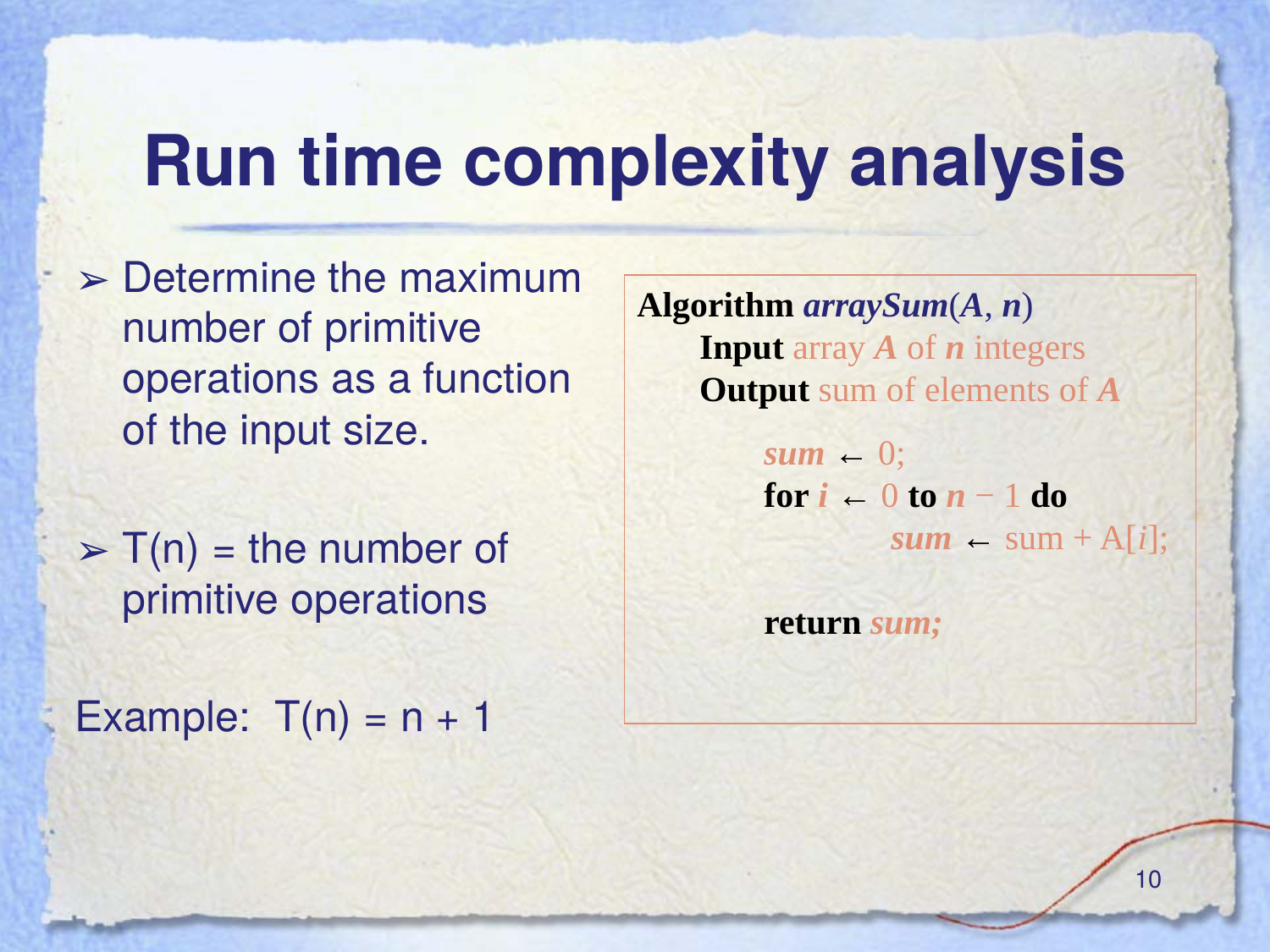

# Run time complexity analysis
Determine the maximum number of primitive operations as a function of the input size.

T(n) = the number of primitive operations

Example:  T(n) = n + 1

Algorithm arraySum(A, n)
       Input array A of n integers
       Output sum of elements of A
	sum ← 0;
	for i ← 0 to n − 1 do
		sum ← sum + A[i];

	return sum;
10